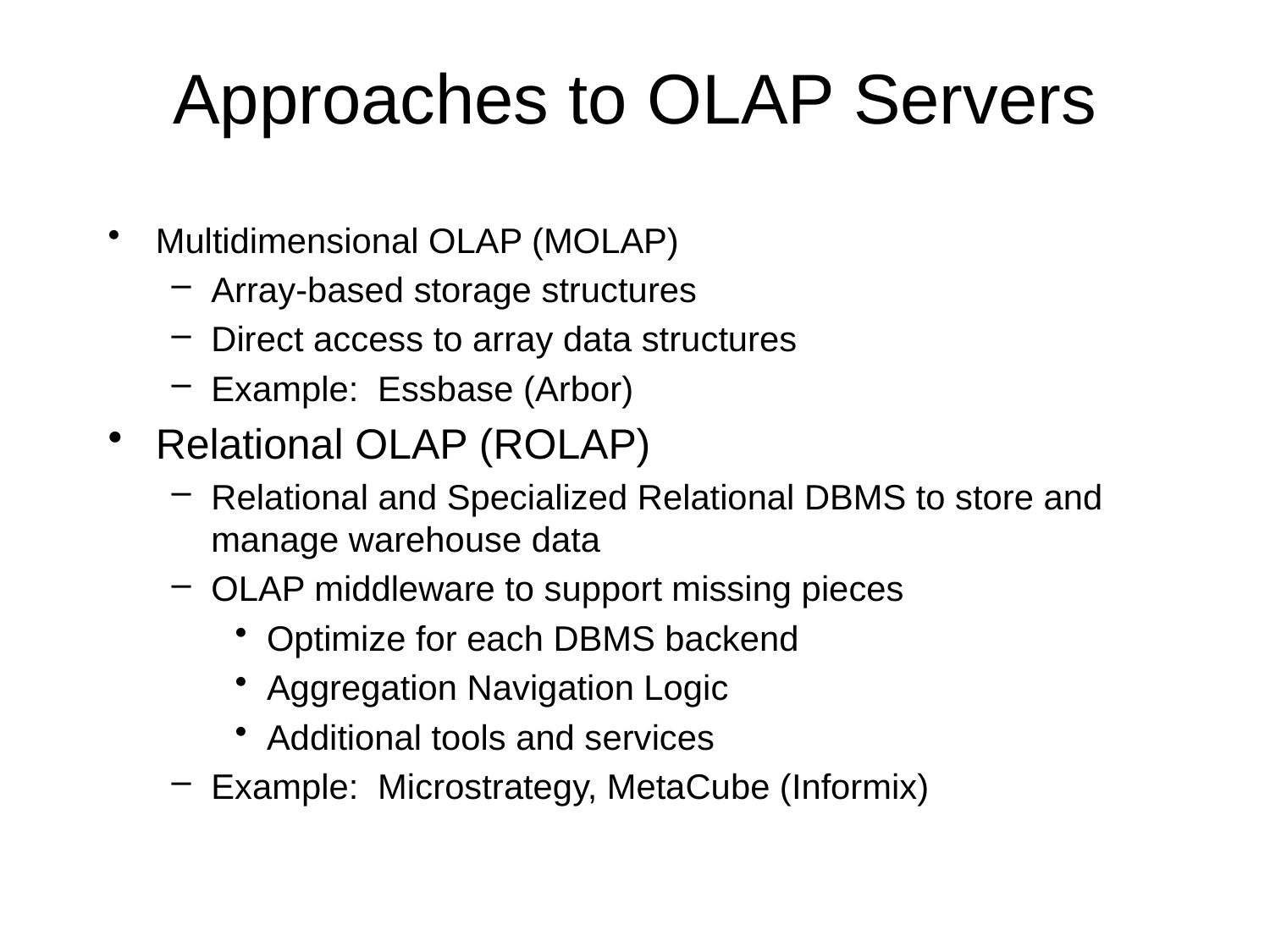

# Approaches to OLAP Servers
Multidimensional OLAP (MOLAP)
Array-based storage structures
Direct access to array data structures
Example:  Essbase (Arbor)
Relational OLAP (ROLAP)
Relational and Specialized Relational DBMS to store and manage warehouse data
OLAP middleware to support missing pieces
Optimize for each DBMS backend
Aggregation Navigation Logic
Additional tools and services
Example:  Microstrategy, MetaCube (Informix)